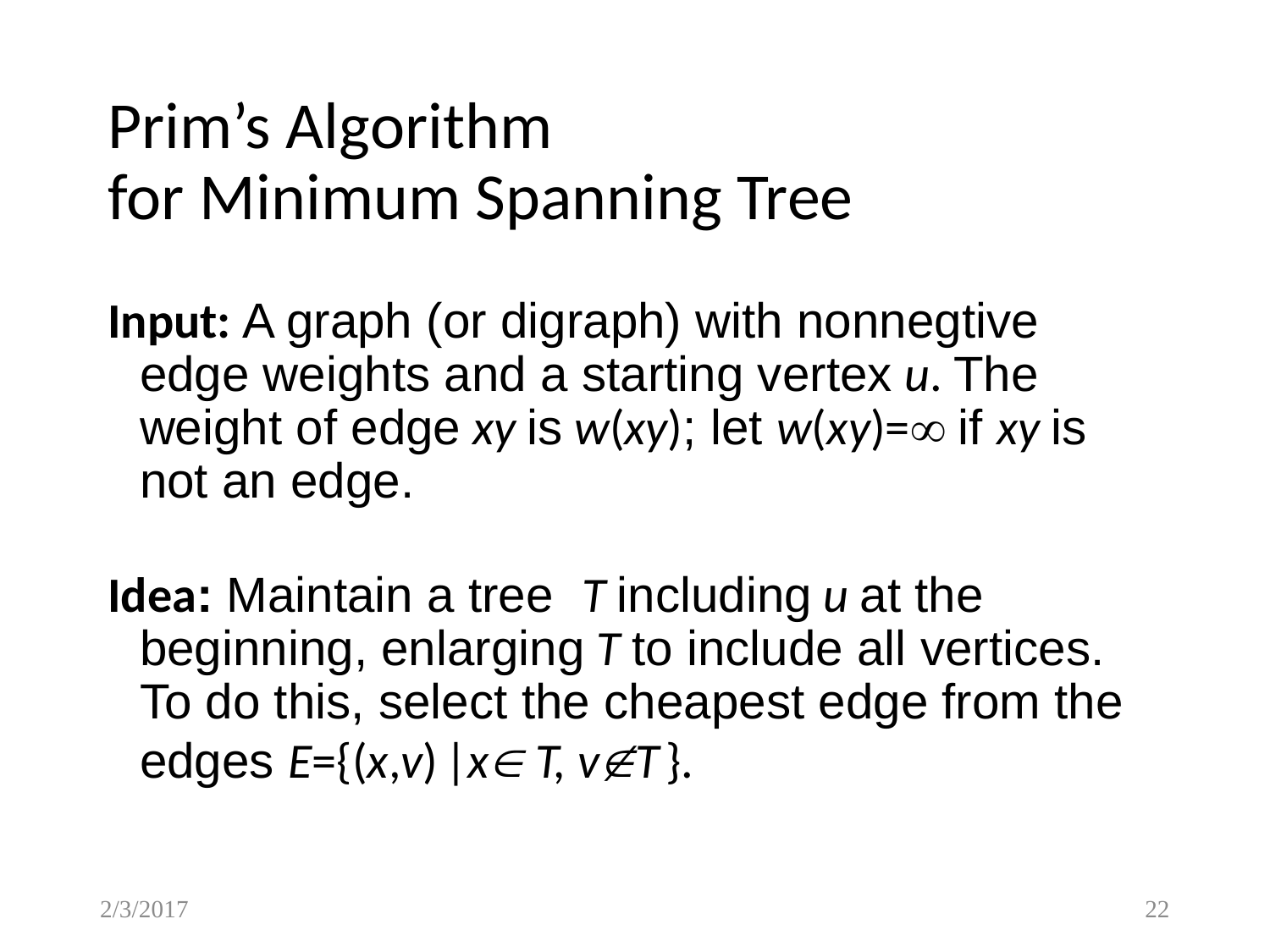

# Prim’s Algorithm for Minimum Spanning Tree
Input: A graph (or digraph) with nonnegtive edge weights and a starting vertex u. The weight of edge xy is w(xy); let w(xy)=∞ if xy is not an edge.

Idea: Maintain a tree  T including u at the beginning, enlarging T to include all vertices. To do this, select the cheapest edge from the edges E={(x,v) |x∈ T, v∉T }.

2/3/2017
22